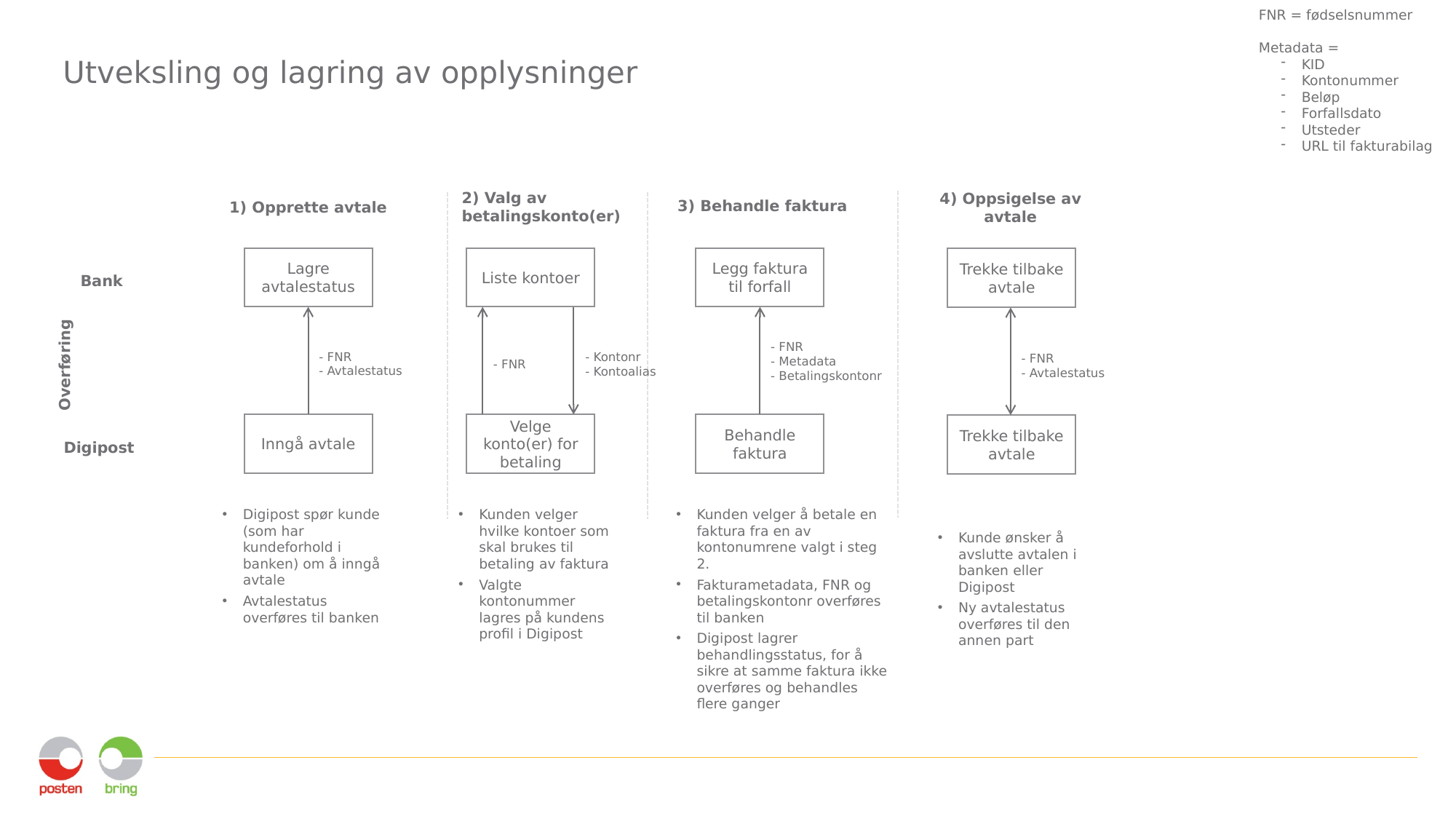

FNR = fødselsnummer

Metadata =
KID
Kontonummer
Beløp
Forfallsdato
Utsteder
URL til fakturabilag
# Utveksling og lagring av opplysninger
3) Behandle faktura
2) Valg av betalingskonto(er)
1) Opprette avtale
4) Oppsigelse av avtale
Lagre avtalestatus
Liste kontoer
Legg faktura til forfall
Trekke tilbake avtale
Bank
- FNR
- Metadata
- Betalingskontonr
- FNR
- Avtalestatus
- FNR
- Kontonr
- Kontoalias
- FNR
- Avtalestatus
Overføring
Inngå avtale
Velge konto(er) for betaling
Behandle faktura
Trekke tilbake avtale
Digipost
Digipost spør kunde (som har kundeforhold i banken) om å inngå avtale
Avtalestatus overføres til banken
Kunden velger hvilke kontoer som skal brukes til betaling av faktura
Valgte kontonummer lagres på kundens profil i Digipost
Kunden velger å betale en faktura fra en av kontonumrene valgt i steg 2.
Fakturametadata, FNR og betalingskontonr overføres til banken
Digipost lagrer behandlingsstatus, for å sikre at samme faktura ikke overføres og behandles flere ganger
Kunde ønsker å avslutte avtalen i banken eller Digipost
Ny avtalestatus overføres til den annen part